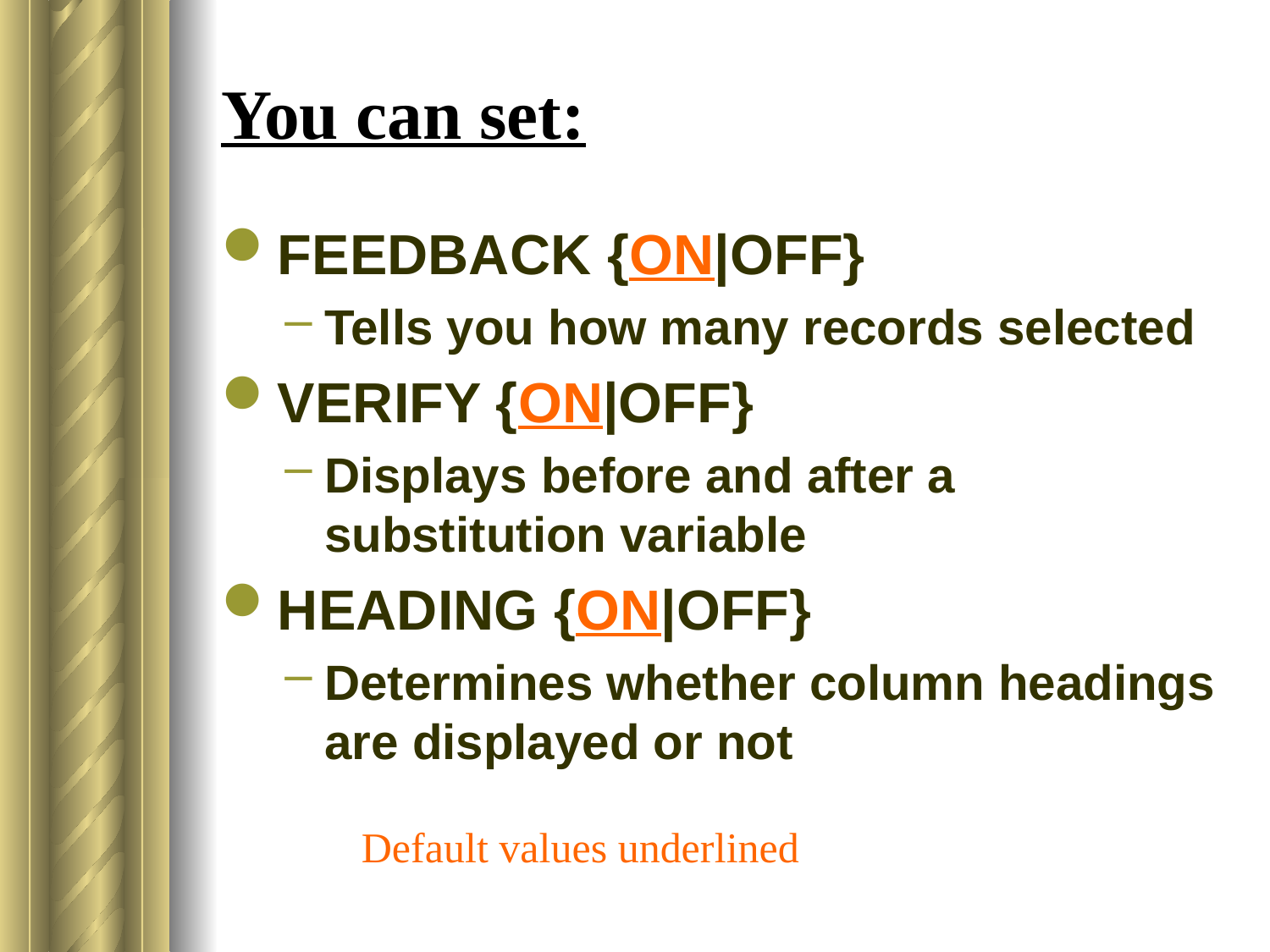

# You can set:
FEEDBACK {ON|OFF}
Tells you how many records selected
VERIFY {ON|OFF}
Displays before and after a substitution variable
HEADING {ON|OFF}
Determines whether column headings are displayed or not
Default values underlined